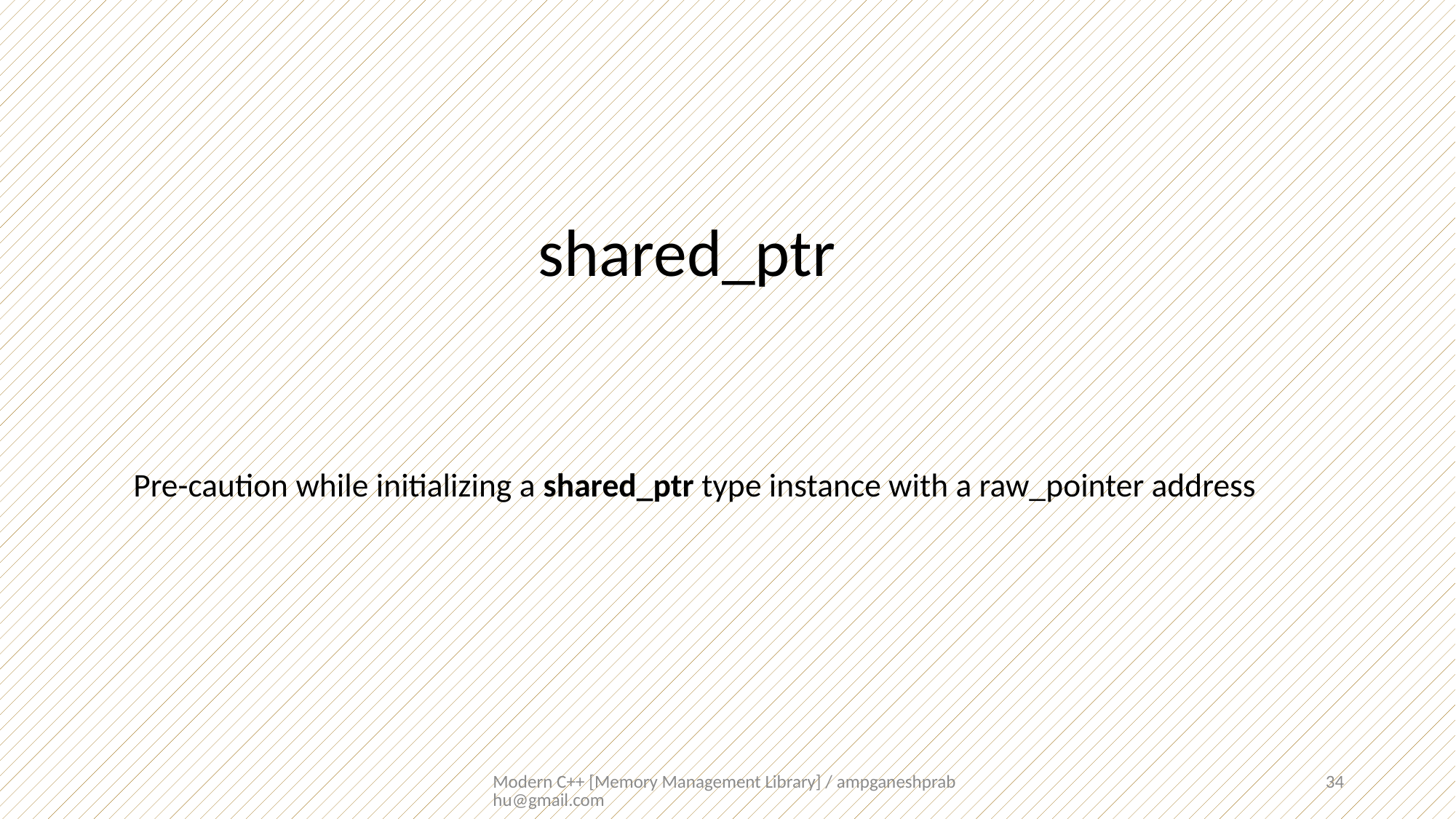

# shared_ptr
Pre-caution while initializing a shared_ptr type instance with a raw_pointer address
Modern C++ [Memory Management Library] / ampganeshprabhu@gmail.com
34